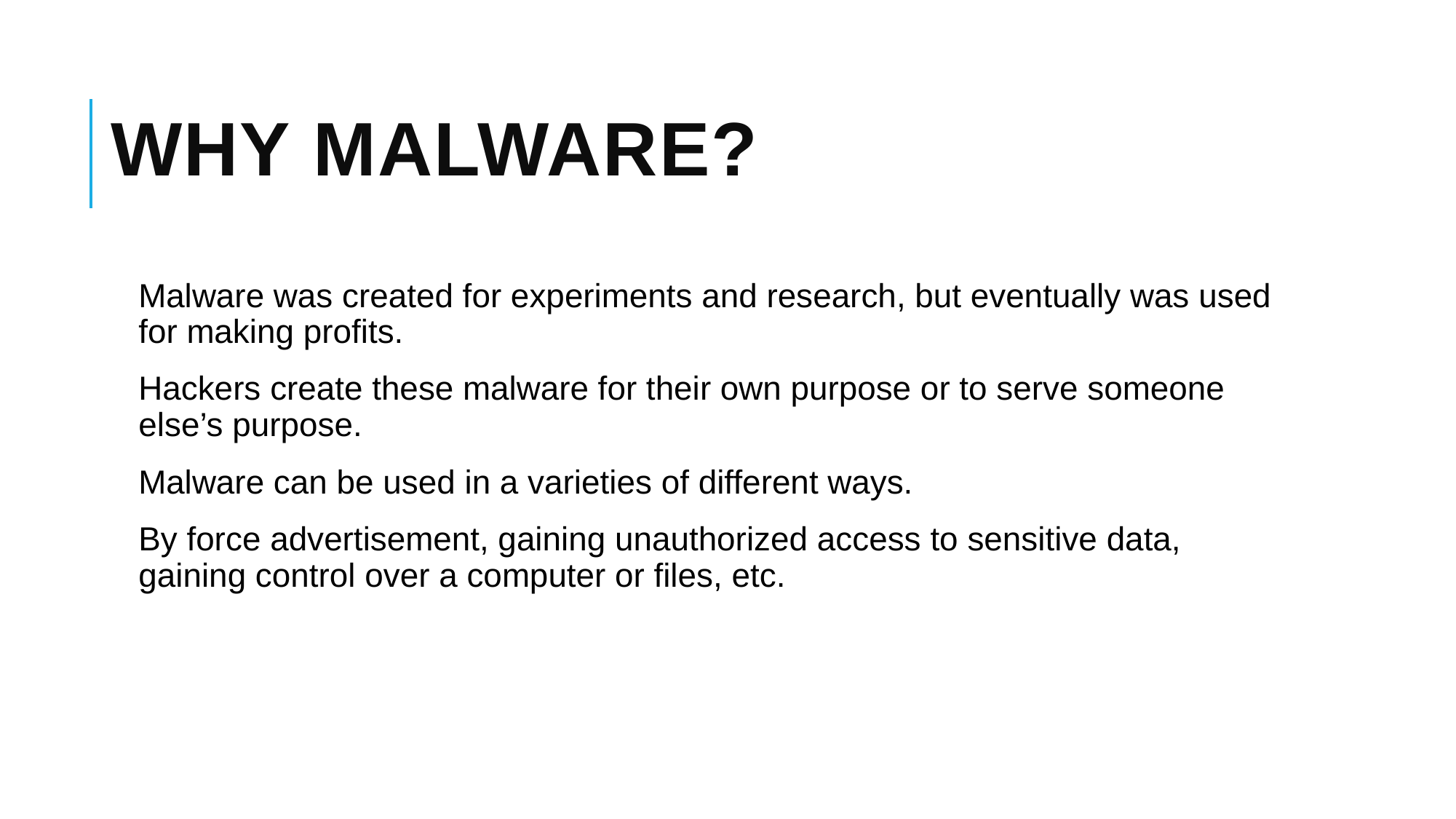

# Why Malware?
Malware was created for experiments and research, but eventually was used for making profits.
Hackers create these malware for their own purpose or to serve someone else’s purpose.
Malware can be used in a varieties of different ways.
By force advertisement, gaining unauthorized access to sensitive data, gaining control over a computer or files, etc.